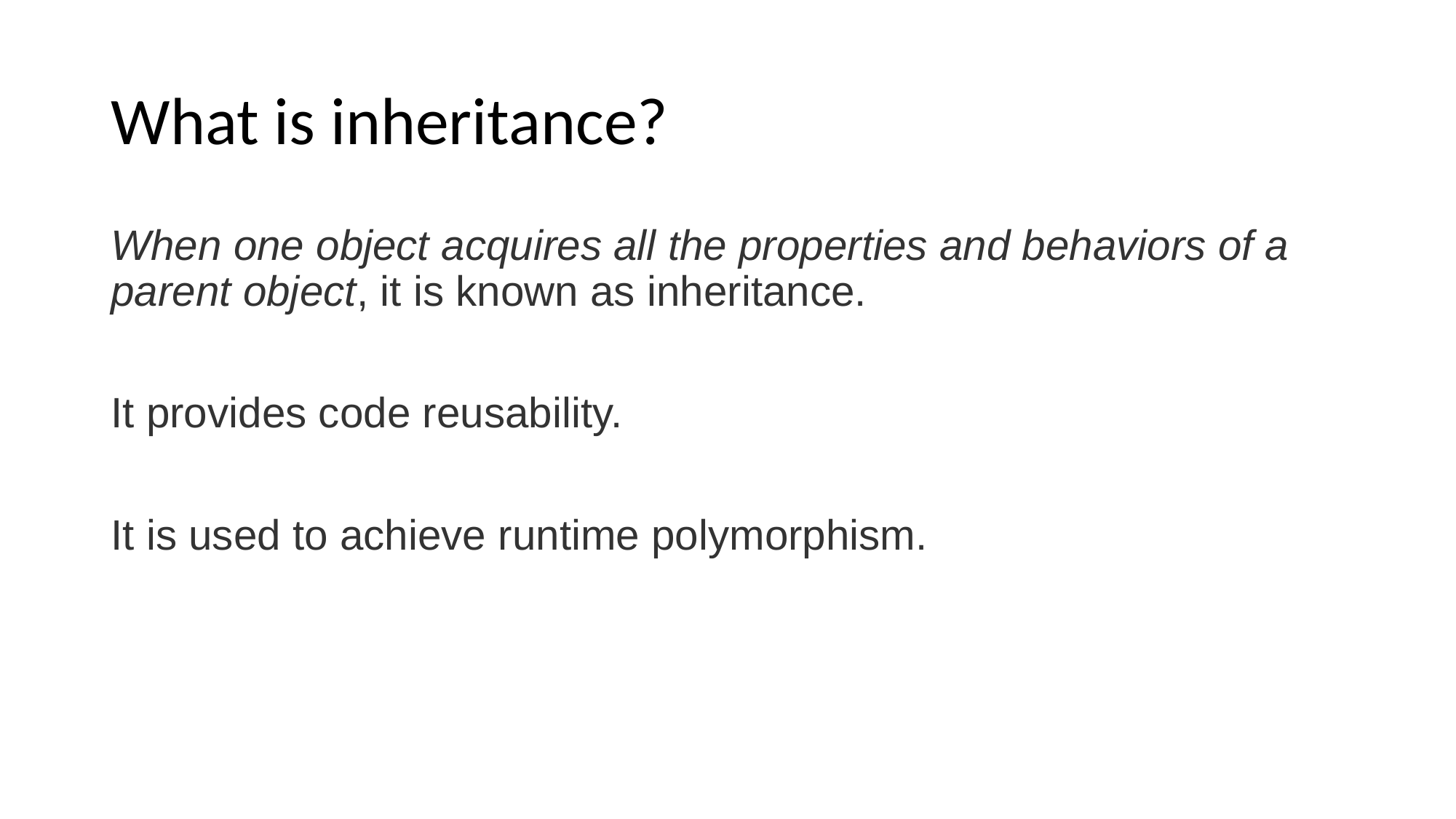

# What is inheritance?
When one object acquires all the properties and behaviors of a parent object, it is known as inheritance.

It provides code reusability.

It is used to achieve runtime polymorphism.